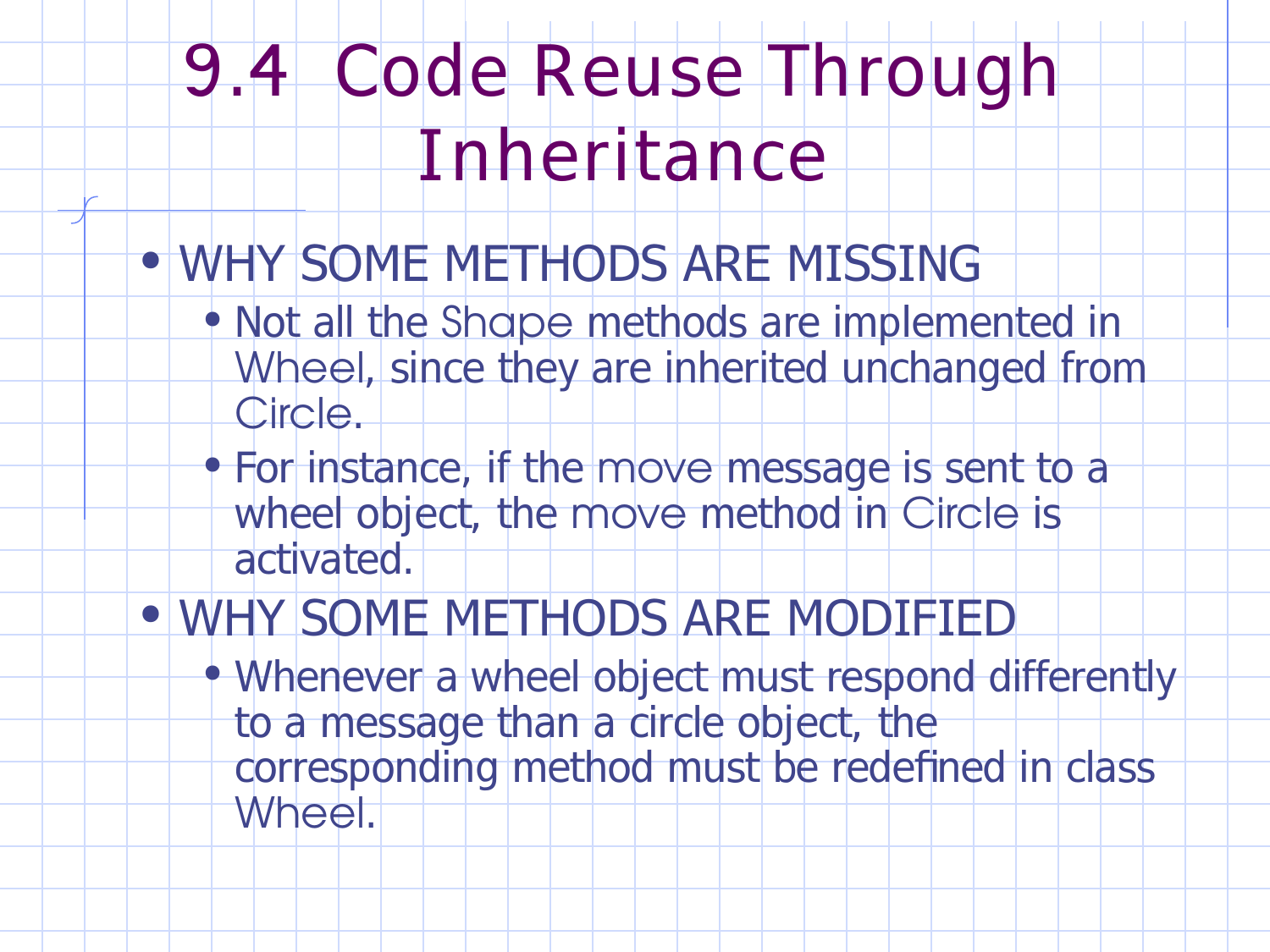

# 9.4  Code Reuse Through Inheritance
WHY SOME METHODS ARE MISSING
Not all the Shape methods are implemented in Wheel, since they are inherited unchanged from Circle.
For instance, if the move message is sent to a wheel object, the move method in Circle is activated.
WHY SOME METHODS ARE MODIFIED
Whenever a wheel object must respond differently to a message than a circle object, the corresponding method must be redefined in class Wheel.